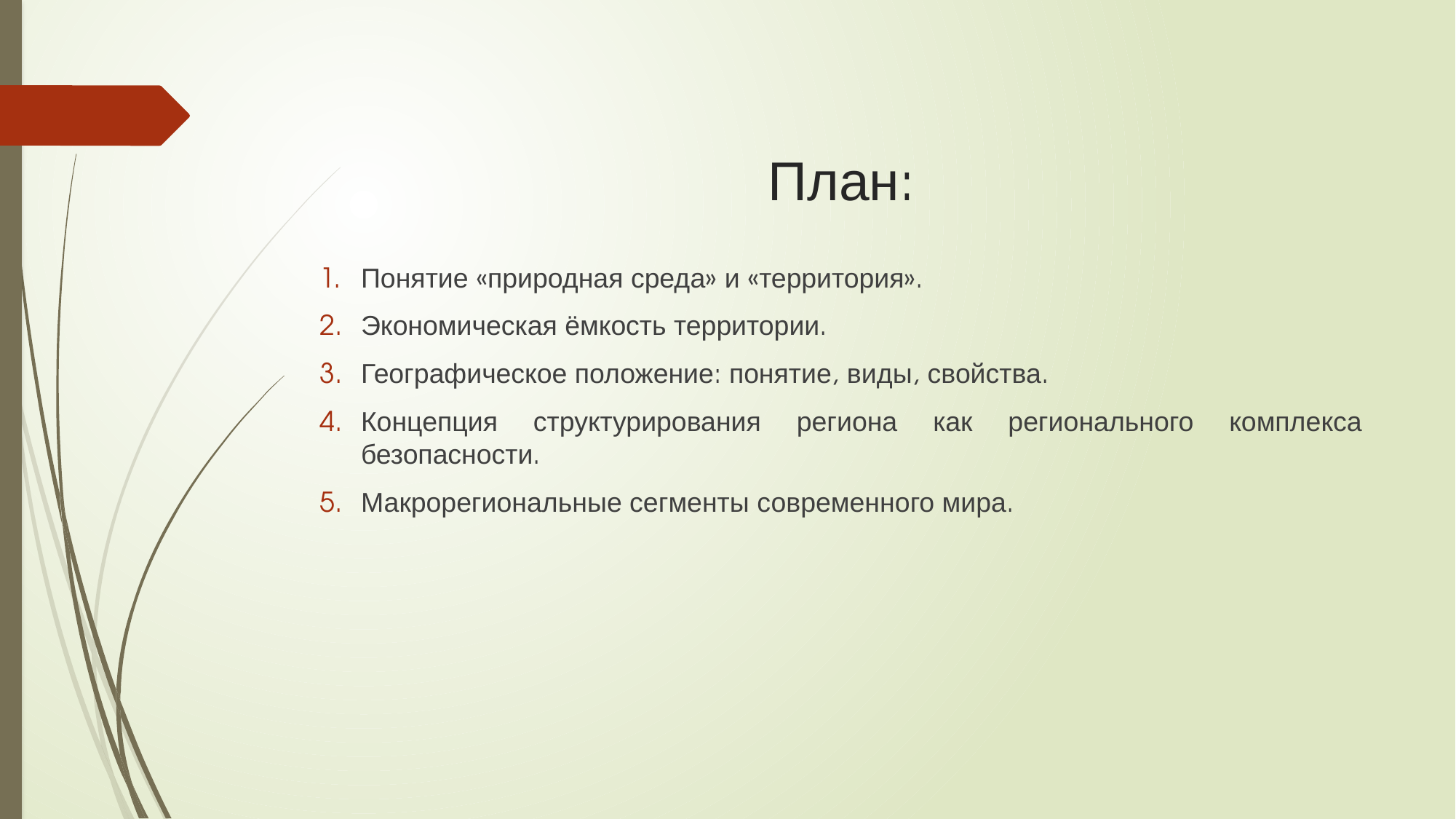

# План:
Понятие «природная среда» и «территория».
Экономическая ёмкость территории.
Географическое положение: понятие, виды, свойства.
Концепция структурирования региона как регионального комплекса безопасности.
Макрорегиональные сегменты современного мира.